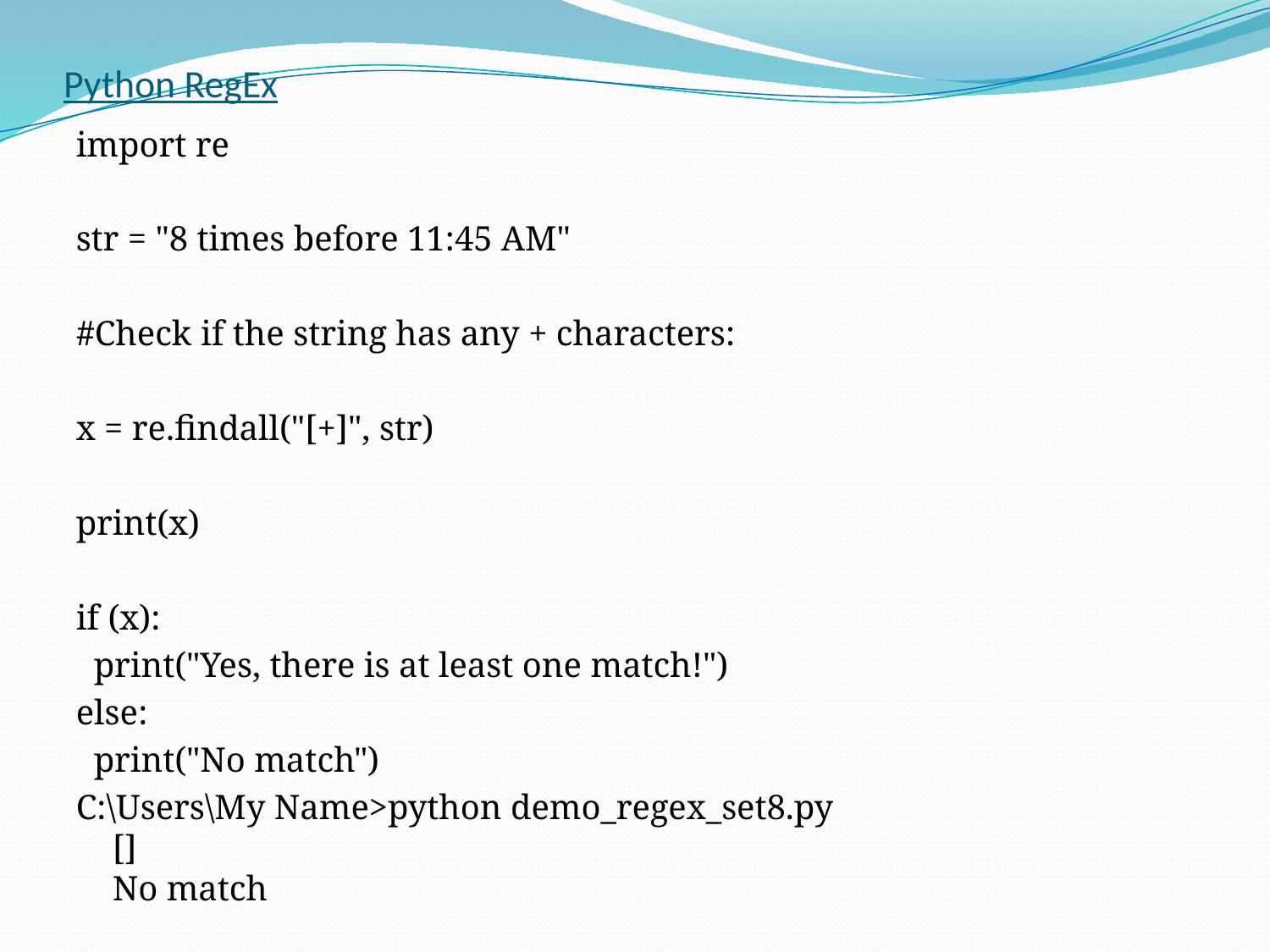

# Python RegEx
import re

str = "8 times before 11:45 AM"

#Check if the string has any + characters:

x = re.findall("[+]", str)

print(x)

if (x):
  print("Yes, there is at least one match!")
else:
  print("No match")
C:\Users\My Name>python demo_regex_set8.py
[]
No match